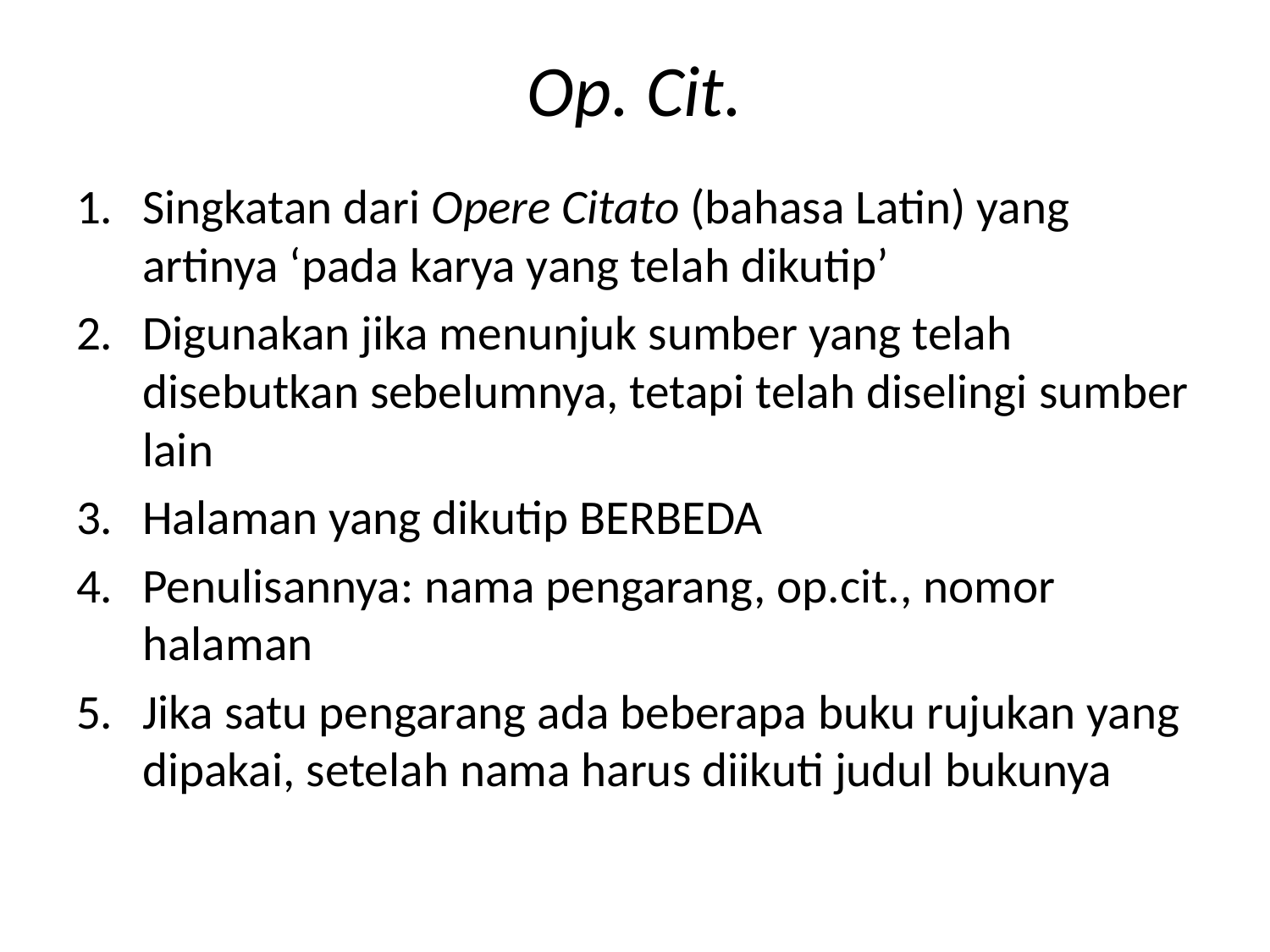

# Op. Cit.
Singkatan dari Opere Citato (bahasa Latin) yang artinya ‘pada karya yang telah dikutip’
Digunakan jika menunjuk sumber yang telah disebutkan sebelumnya, tetapi telah diselingi sumber lain
Halaman yang dikutip BERBEDA
Penulisannya: nama pengarang, op.cit., nomor halaman
Jika satu pengarang ada beberapa buku rujukan yang dipakai, setelah nama harus diikuti judul bukunya